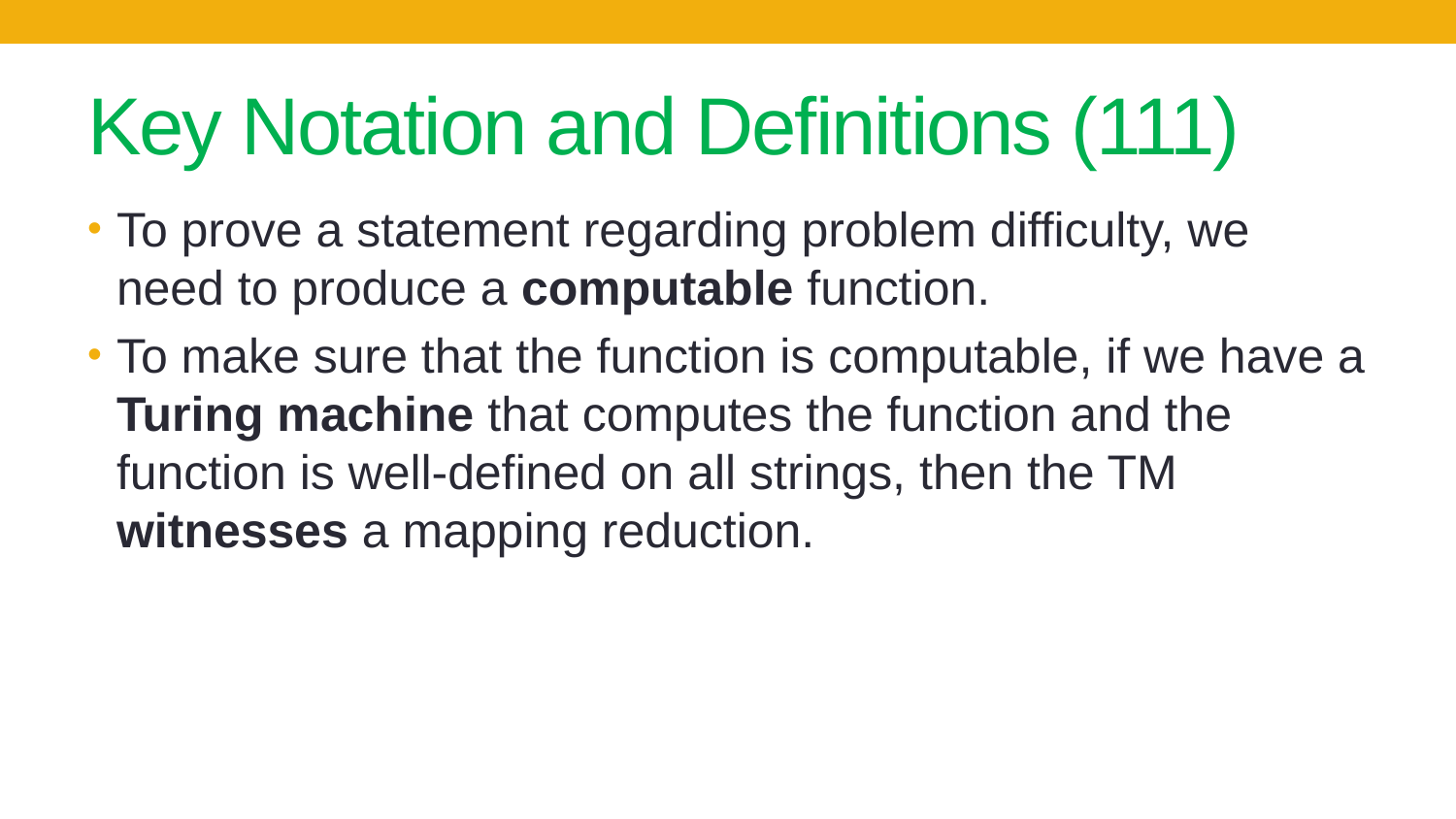

# Key Notation and Definitions (111)
To prove a statement regarding problem difficulty, we need to produce a computable function.
To make sure that the function is computable, if we have a Turing machine that computes the function and the function is well-defined on all strings, then the TM witnesses a mapping reduction.